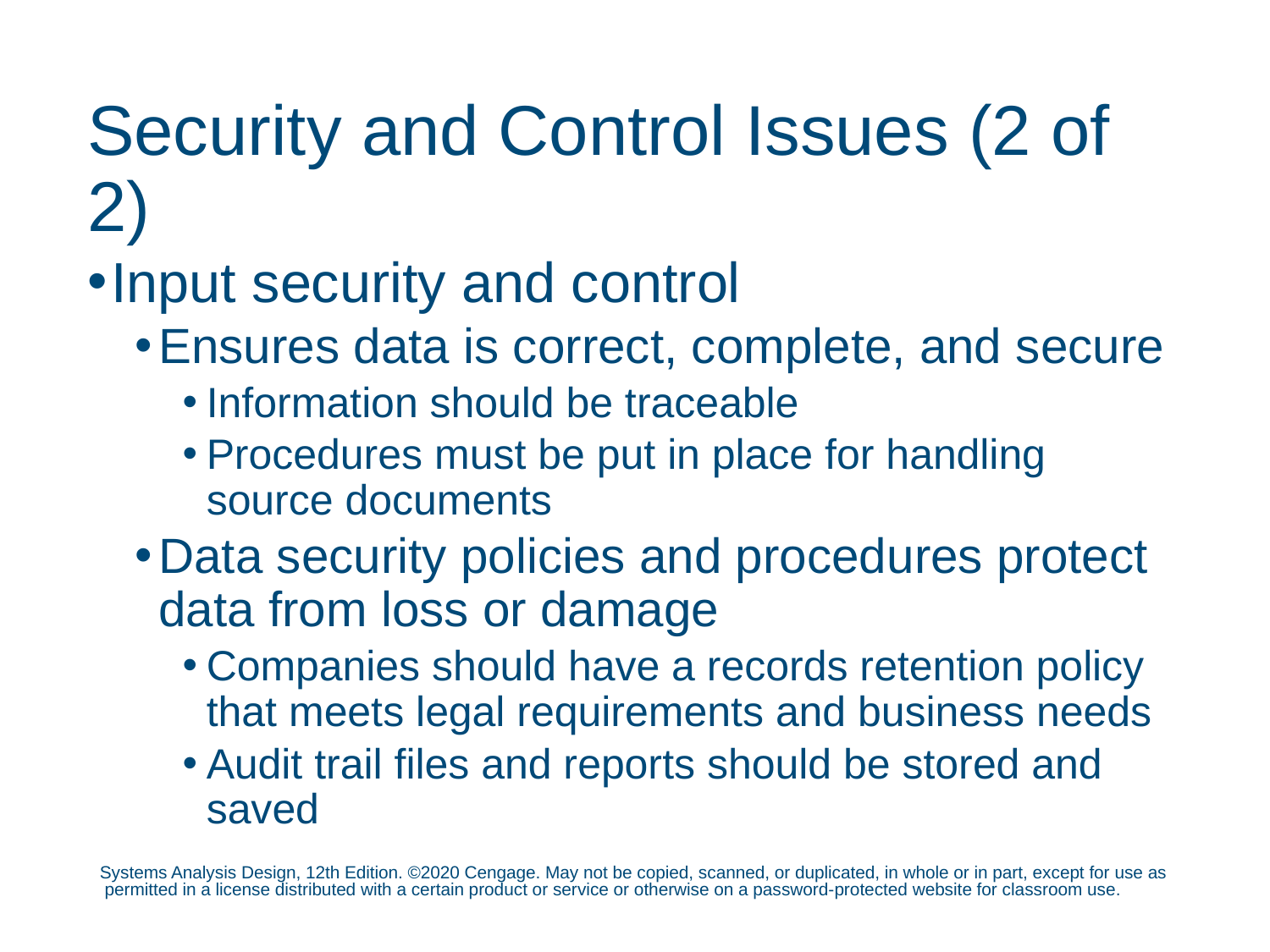

# Security and Control Issues (2 of 2)
Input security and control
Ensures data is correct, complete, and secure
Information should be traceable
Procedures must be put in place for handling source documents
Data security policies and procedures protect data from loss or damage
Companies should have a records retention policy that meets legal requirements and business needs
Audit trail files and reports should be stored and saved
Systems Analysis Design, 12th Edition. ©2020 Cengage. May not be copied, scanned, or duplicated, in whole or in part, except for use as permitted in a license distributed with a certain product or service or otherwise on a password-protected website for classroom use.